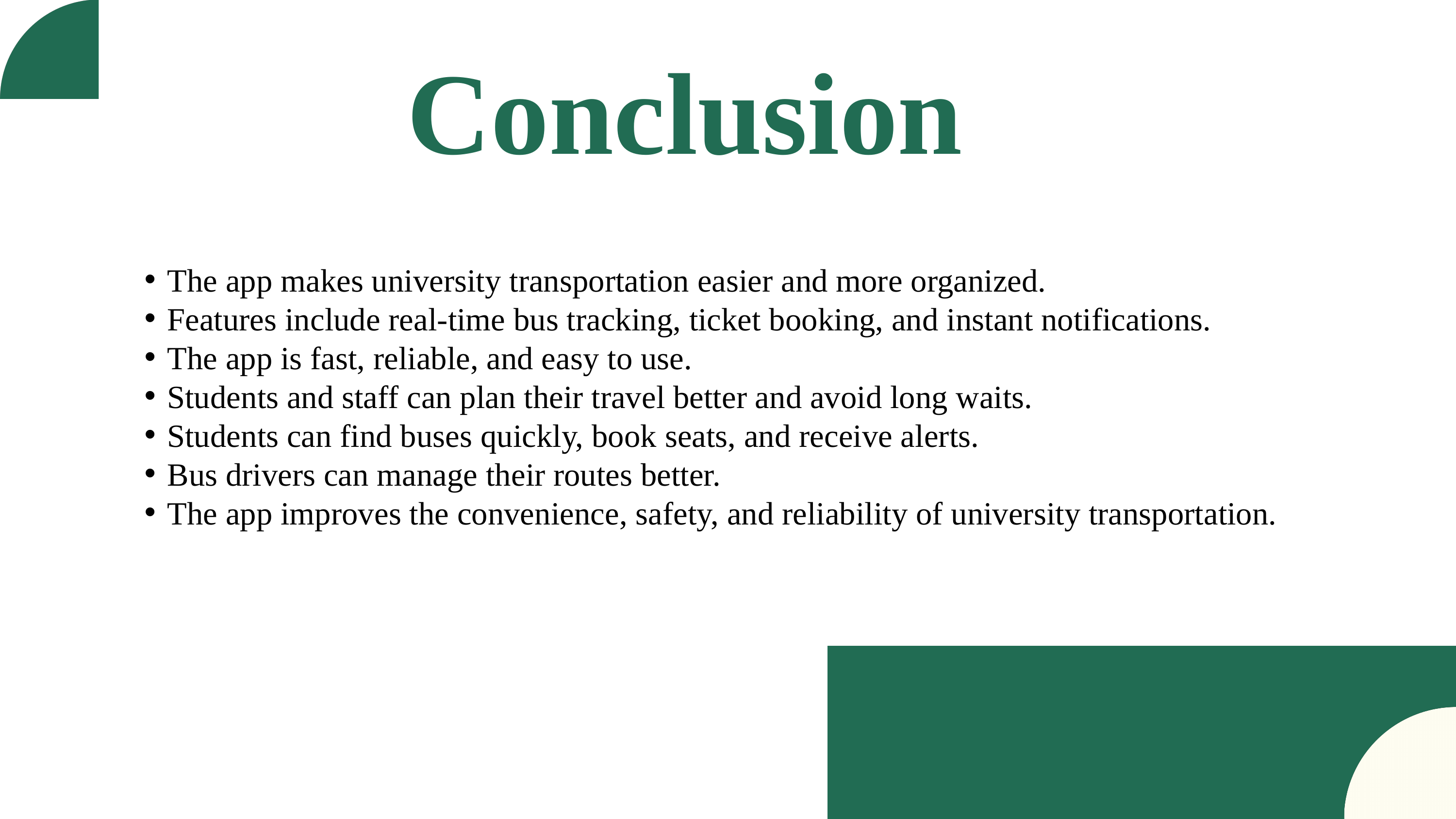

Conclusion

The app makes university transportation easier and more organized.
Features include real-time bus tracking, ticket booking, and instant notifications.
The app is fast, reliable, and easy to use.
Students and staff can plan their travel better and avoid long waits.
Students can find buses quickly, book seats, and receive alerts.
Bus drivers can manage their routes better.
The app improves the convenience, safety, and reliability of university transportation.